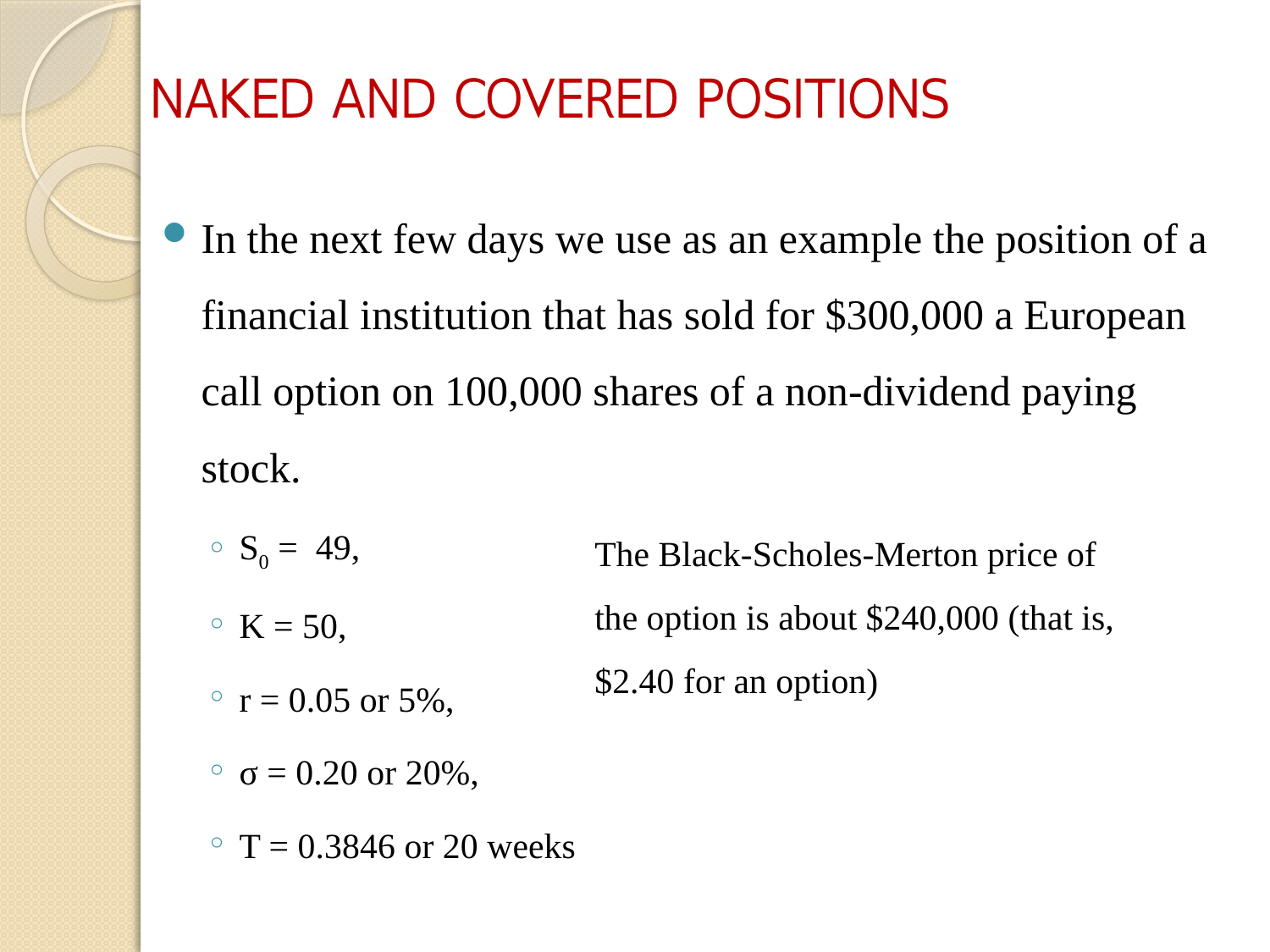

# NAKED AND COVERED POSITIONS
In the next few days we use as an example the position of a financial institution that has sold for $300,000 a European call option on 100,000 shares of a non-dividend paying stock.
S0 =  49,
K = 50,
r = 0.05 or 5%,
σ = 0.20 or 20%,
T = 0.3846 or 20 weeks
The Black-Scholes-Merton price of the option is about $240,000 (that is, $2.40 for an option)